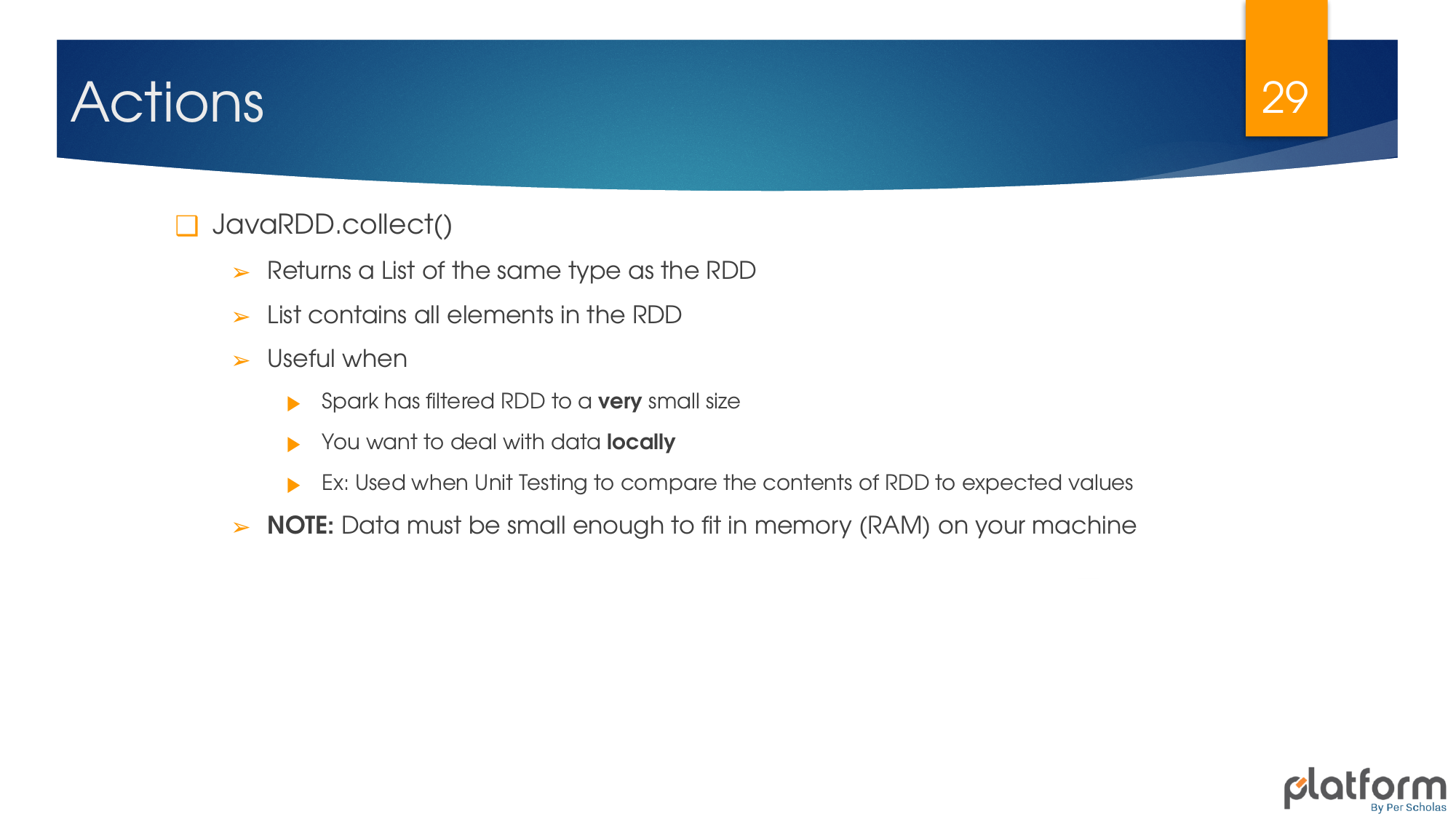

29
# Actions
JavaRDD.collect()
Returns a List of the same type as the RDD
List contains all elements in the RDD
Useful when
Spark has filtered RDD to a very small size
You want to deal with data locally
Ex: Used when Unit Testing to compare the contents of RDD to expected values
NOTE: Data must be small enough to fit in memory (RAM) on your machine